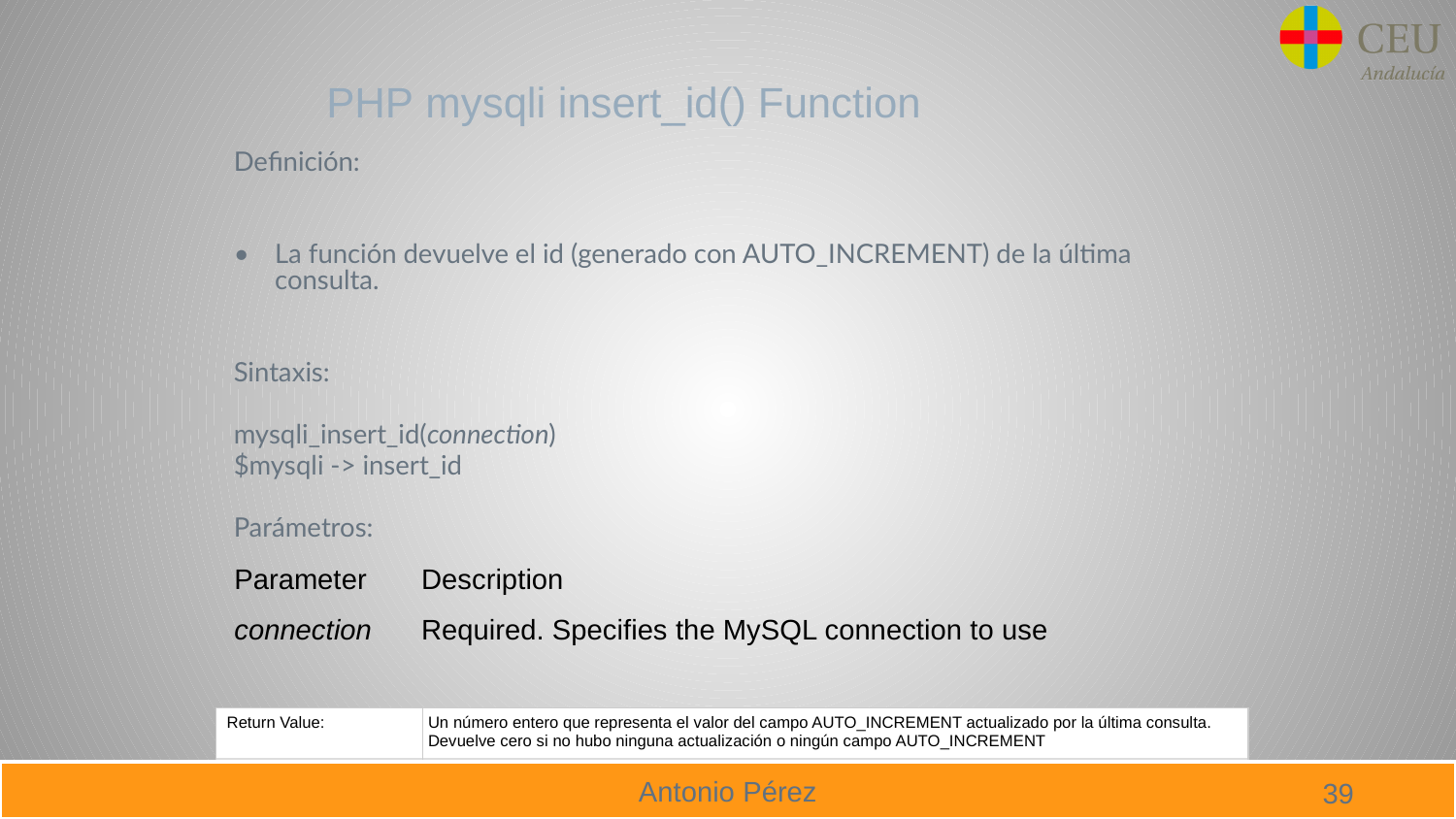

# PHP mysqli insert_id() Function
Definición:

La función devuelve el id (generado con AUTO_INCREMENT) de la última consulta.

Sintaxis:

mysqli_insert_id(connection)
$mysqli -> insert_id

Parámetros:

| Parameter | Description |
| --- | --- |
| connection | Required. Specifies the MySQL connection to use |
| Return Value: | Un número entero que representa el valor del campo AUTO\_INCREMENT actualizado por la última consulta. Devuelve cero si no hubo ninguna actualización o ningún campo AUTO\_INCREMENT |
| --- | --- |
39